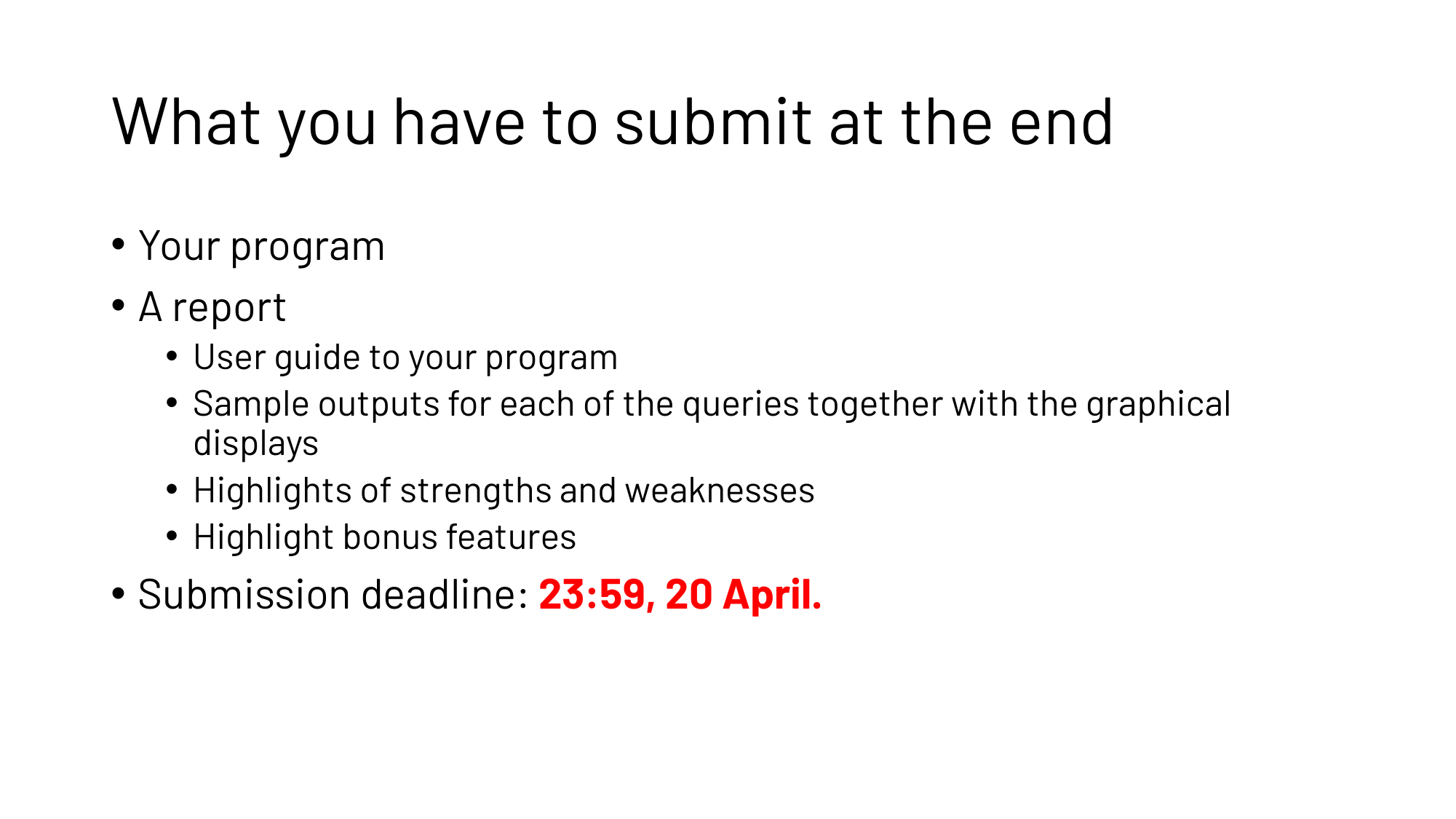

# What you have to submit at the end
Your program
A report
User guide to your program
Sample outputs for each of the queries together with the graphical displays
Highlights of strengths and weaknesses
Highlight bonus features
Submission deadline: 23:59, 20 April.